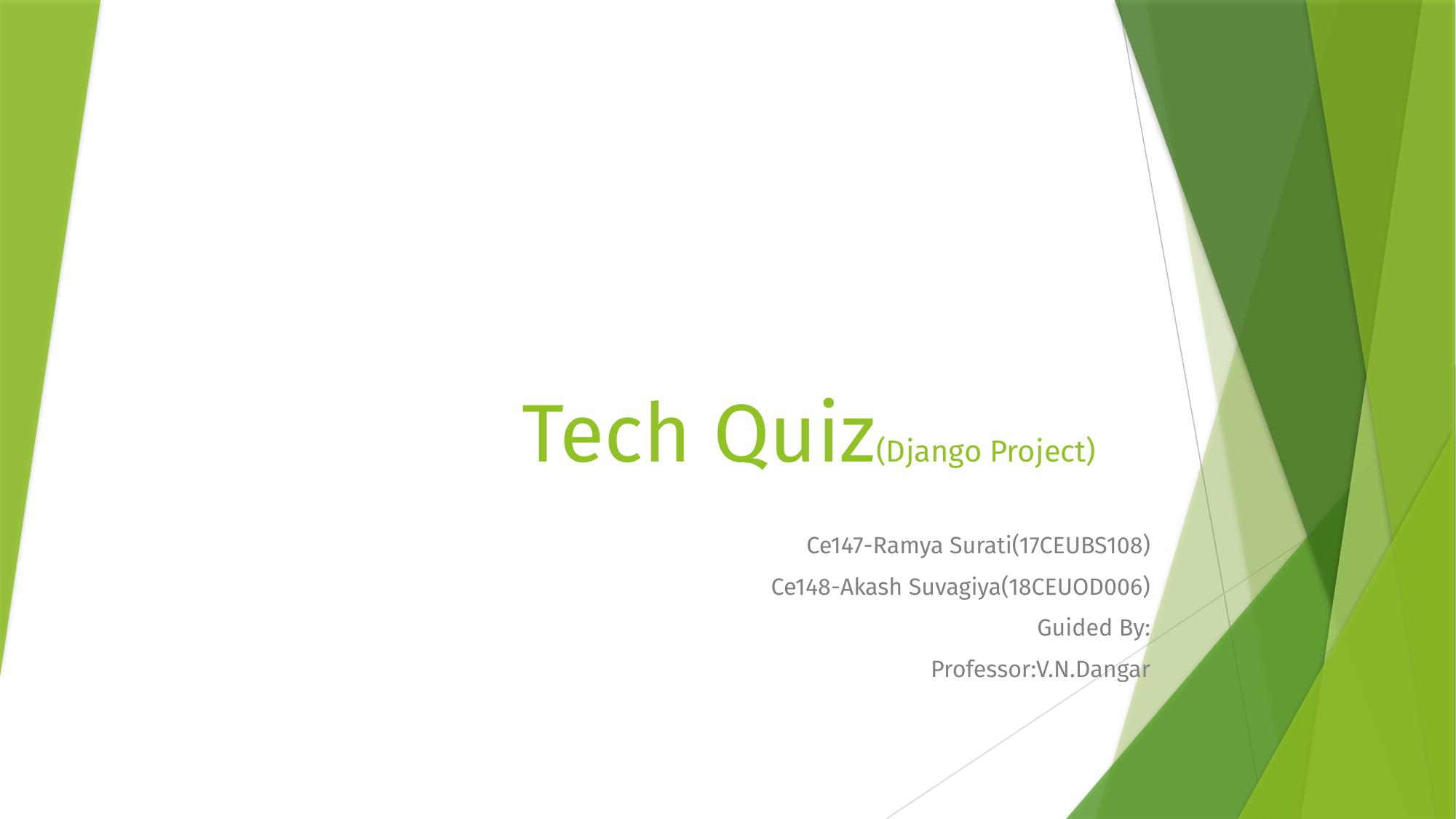

# Tech Quiz(Django Project)

Ce147-Ramya Surati(17CEUBS108)
Ce148-Akash Suvagiya(18CEUOD006)
Guided By:
 Professor:V.N.Dangar